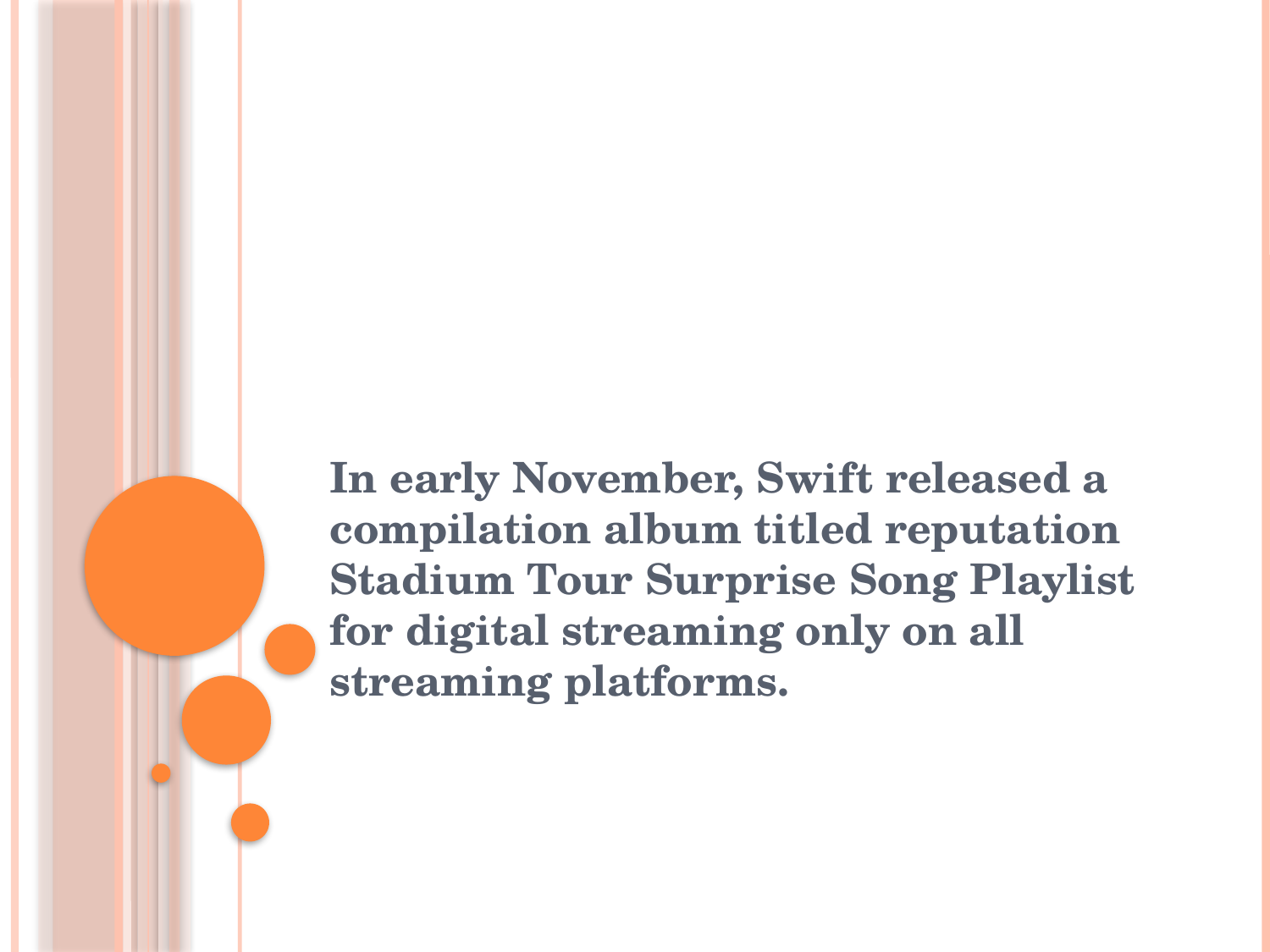

#
In early November, Swift released a compilation album titled reputation Stadium Tour Surprise Song Playlist for digital streaming only on all streaming platforms.